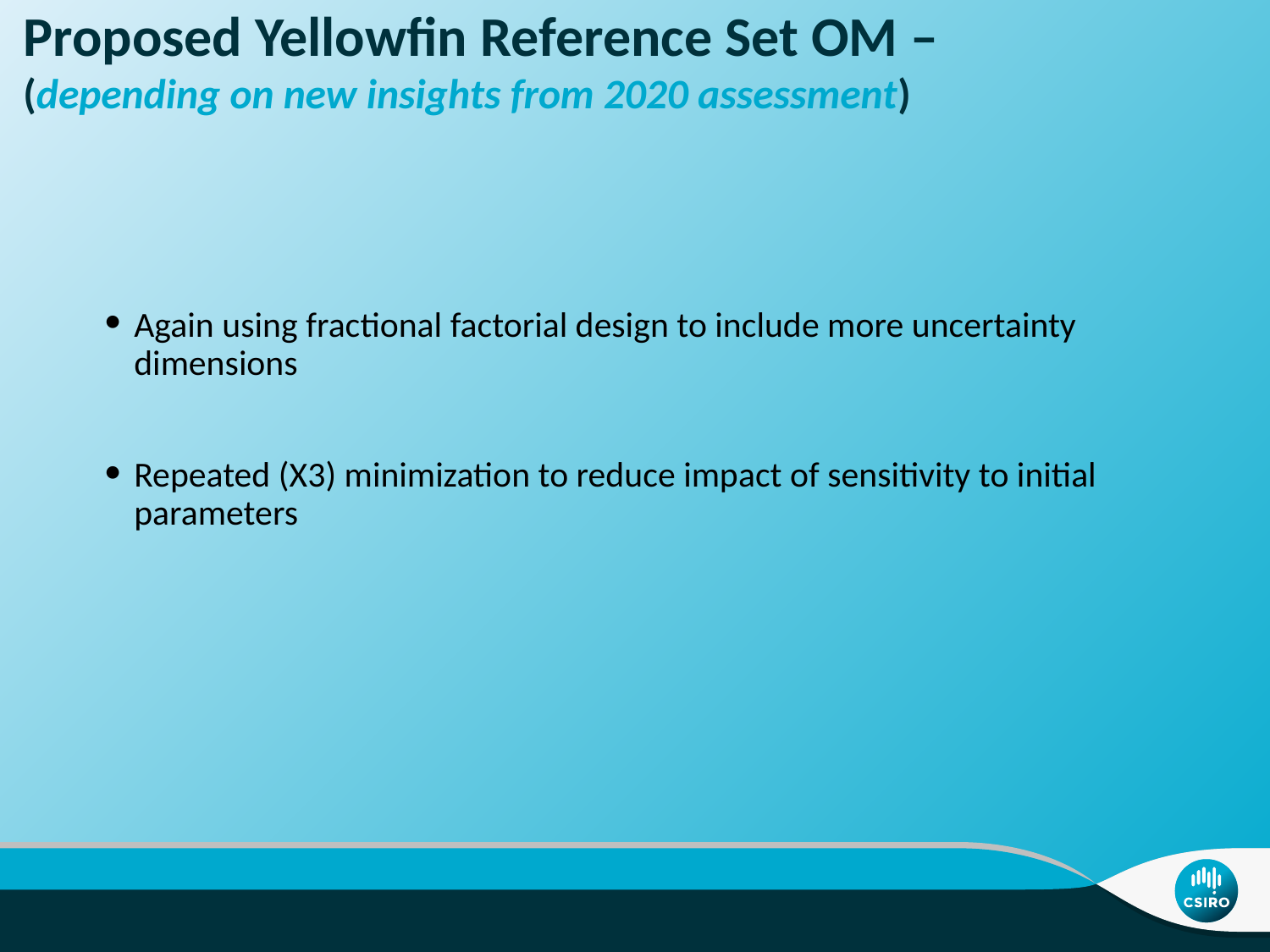

# Proposed Yellowfin Reference Set OM – (depending on new insights from 2020 assessment)

Again using fractional factorial design to include more uncertainty dimensions

Repeated (X3) minimization to reduce impact of sensitivity to initial parameters